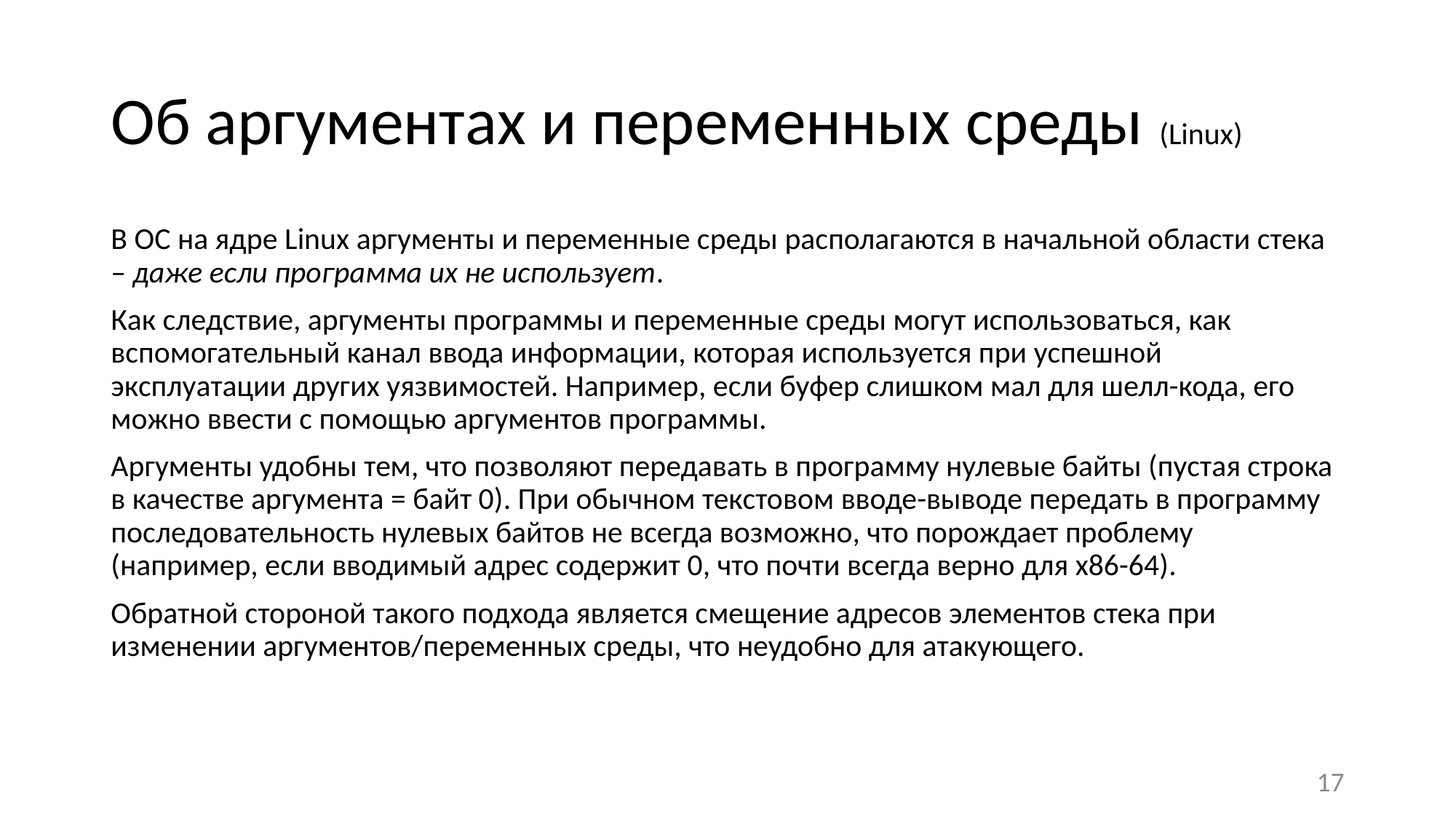

# Об аргументах и переменных среды (Linux)
В ОС на ядре Linux аргументы и переменные среды располагаются в начальной области стека – даже если программа их не использует.
Как следствие, аргументы программы и переменные среды могут использоваться, как вспомогательный канал ввода информации, которая используется при успешной эксплуатации других уязвимостей. Например, если буфер слишком мал для шелл-кода, его можно ввести с помощью аргументов программы.
Аргументы удобны тем, что позволяют передавать в программу нулевые байты (пустая строка в качестве аргумента = байт 0). При обычном текстовом вводе-выводе передать в программу последовательность нулевых байтов не всегда возможно, что порождает проблему (например, если вводимый адрес содержит 0, что почти всегда верно для х86-64).
Обратной стороной такого подхода является смещение адресов элементов стека при изменении аргументов/переменных среды, что неудобно для атакующего.
17